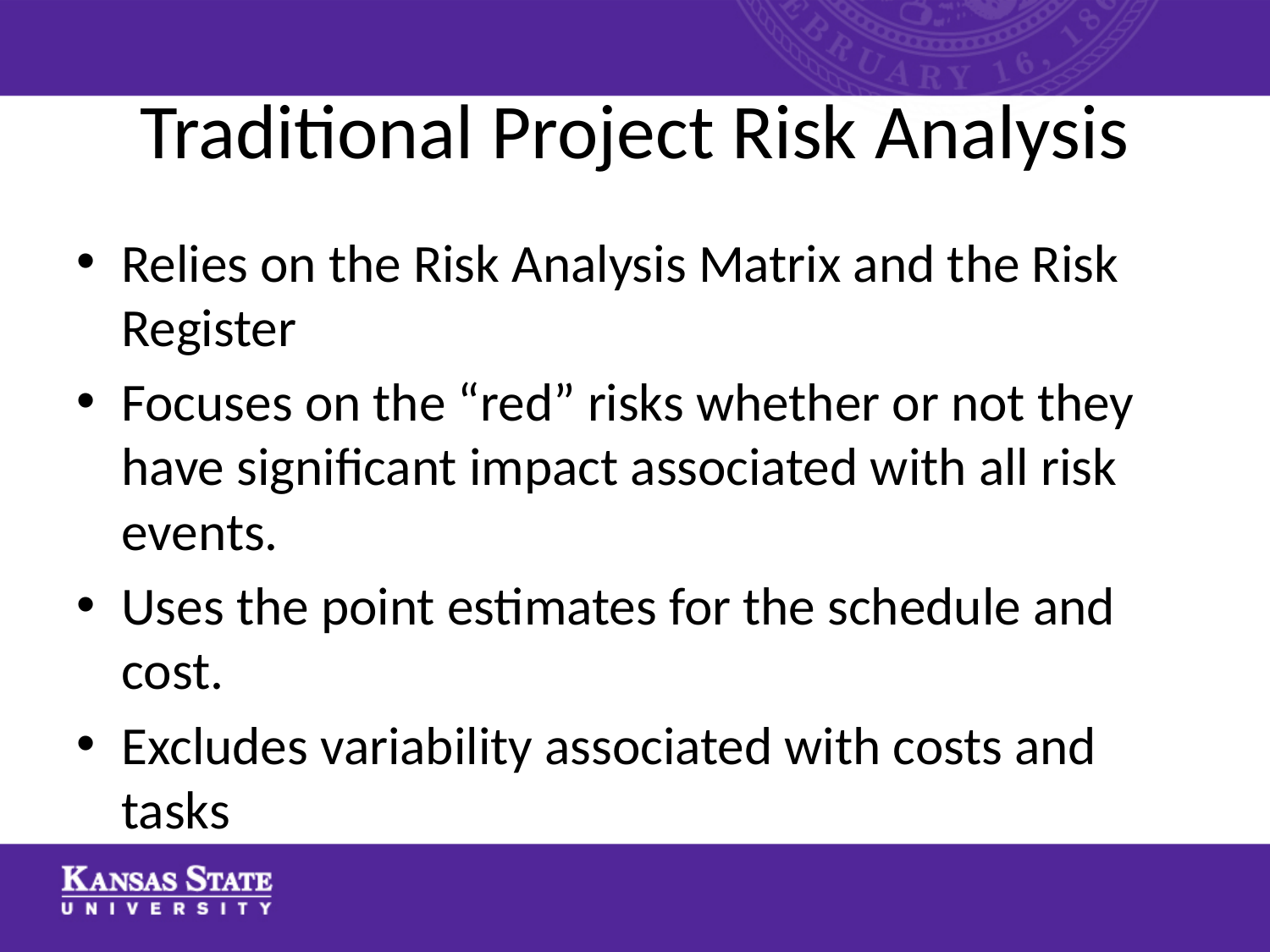

# Traditional Project Risk Analysis
Relies on the Risk Analysis Matrix and the Risk Register
Focuses on the “red” risks whether or not they have significant impact associated with all risk events.
Uses the point estimates for the schedule and cost.
Excludes variability associated with costs and tasks